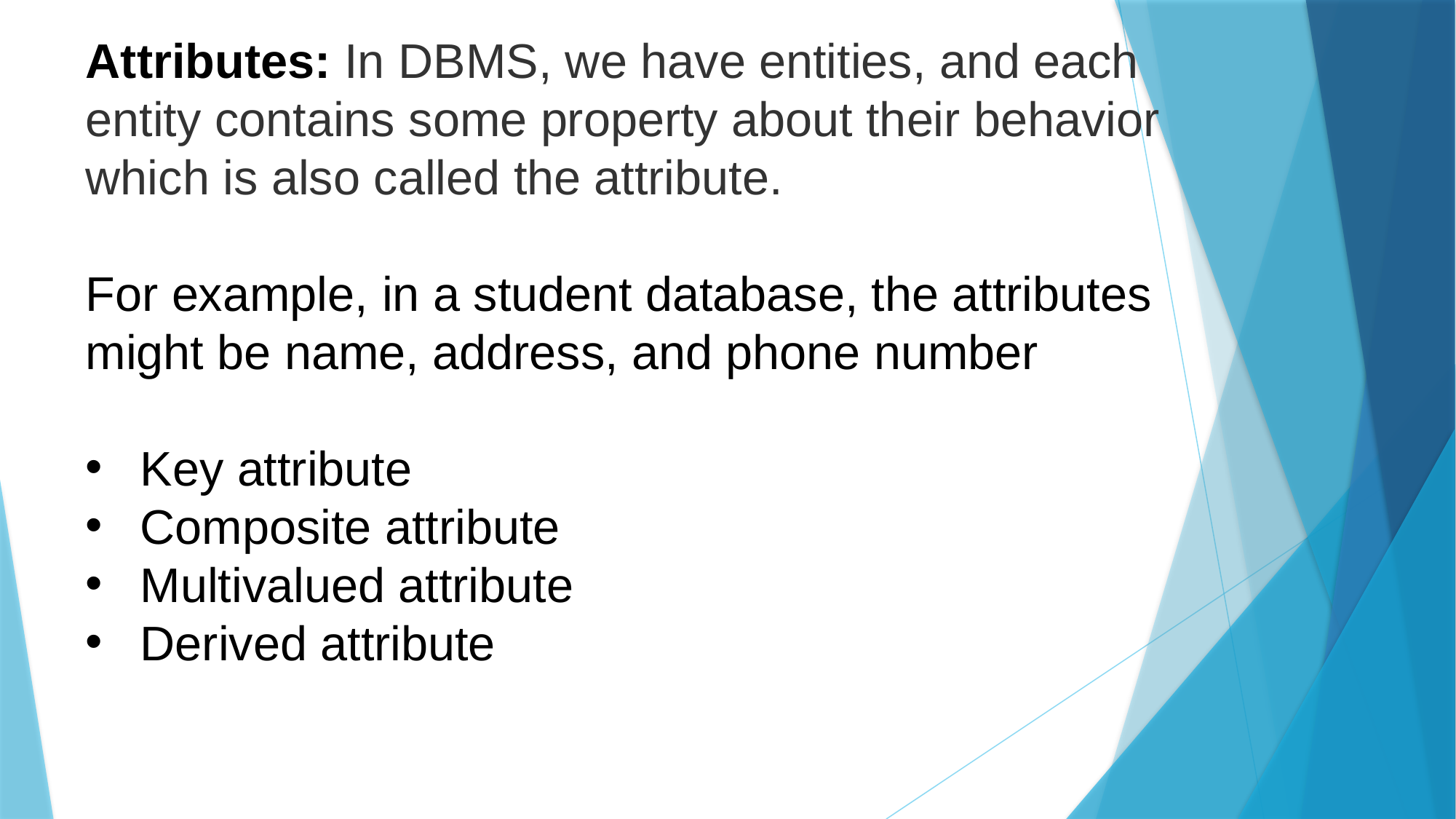

Attributes: In DBMS, we have entities, and each entity contains some property about their behavior which is also called the attribute.

For example, in a student database, the attributes might be name, address, and phone number

Key attribute
Composite attribute
Multivalued attribute
Derived attribute